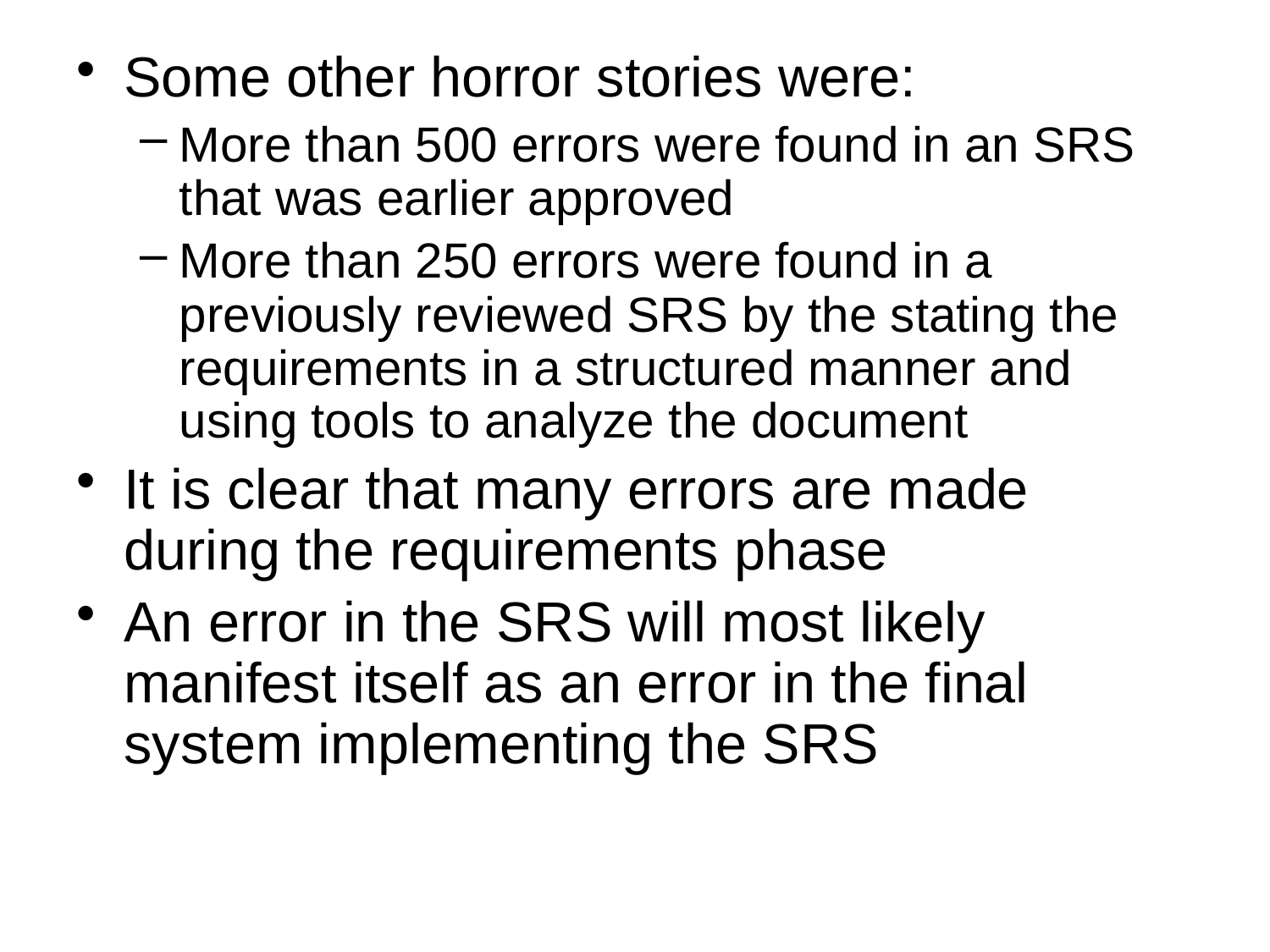

Some other horror stories were:
More than 500 errors were found in an SRS that was earlier approved
More than 250 errors were found in a previously reviewed SRS by the stating the requirements in a structured manner and using tools to analyze the document
It is clear that many errors are made during the requirements phase
An error in the SRS will most likely manifest itself as an error in the final system implementing the SRS